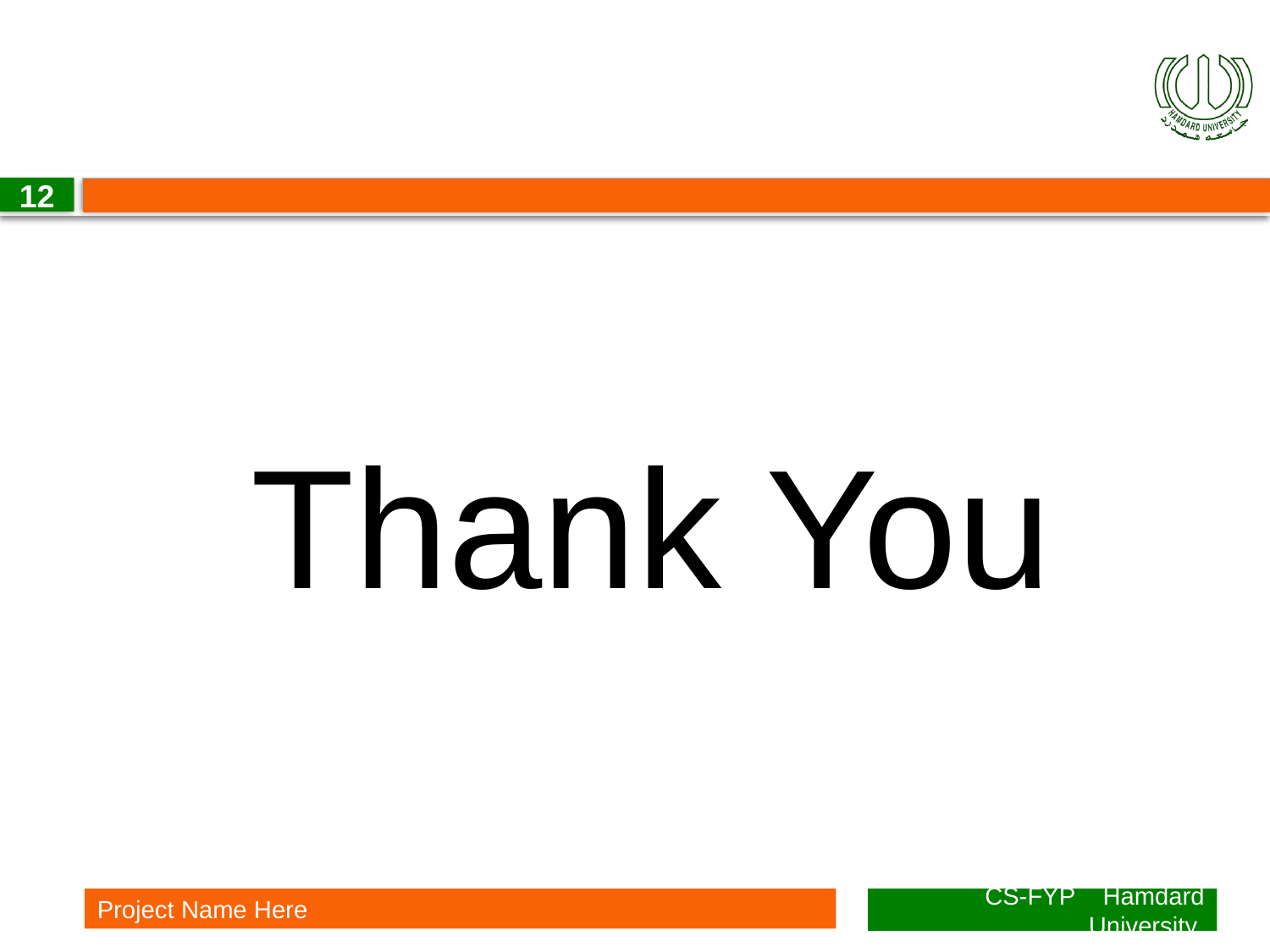

#
12
Thank You
Project Name Here
CS-FYP    Hamdard University